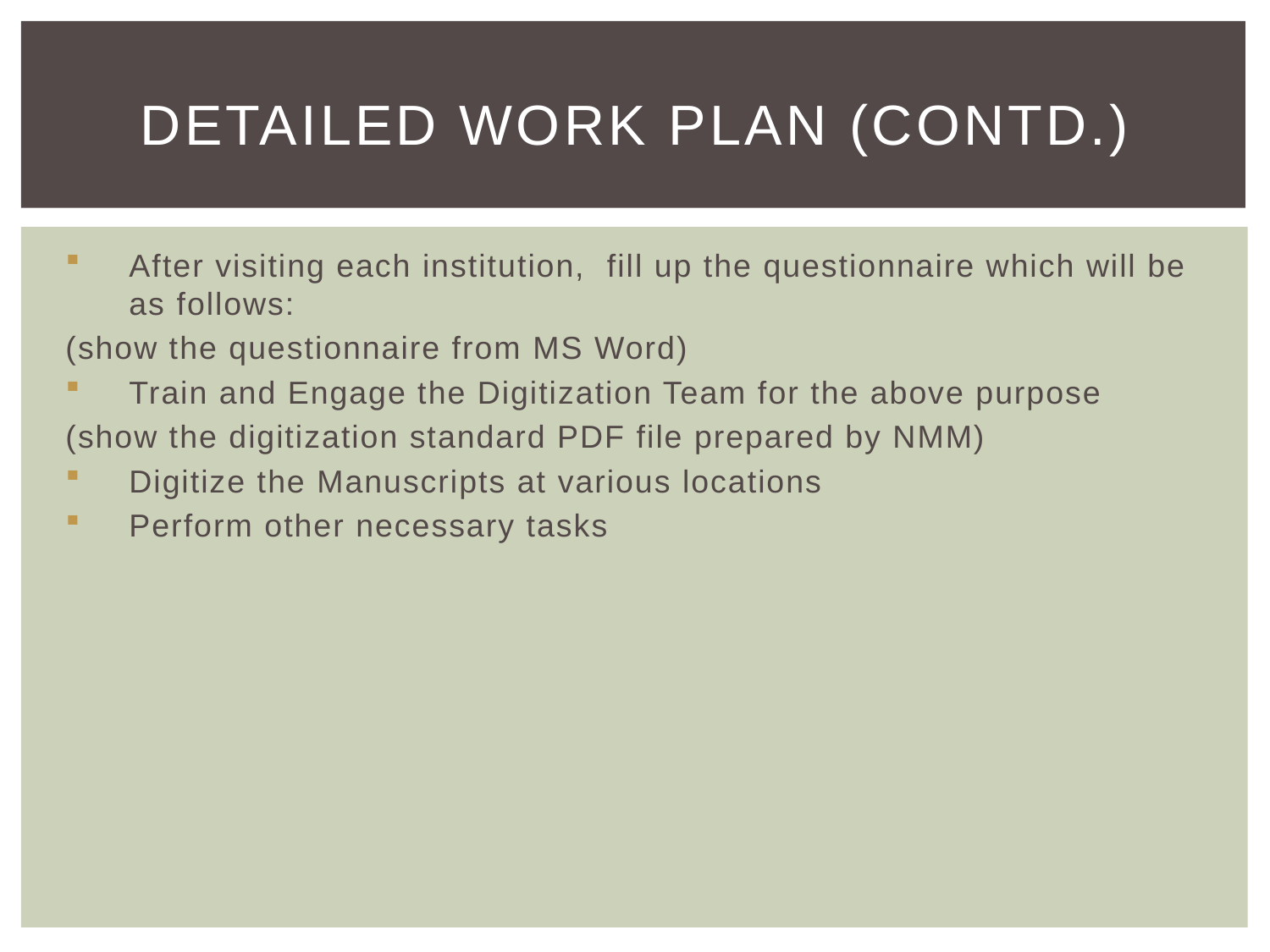

# Detailed work Plan (contd.)
After visiting each institution,  fill up the questionnaire which will be as follows:
(show the questionnaire from MS Word)
Train and Engage the Digitization Team for the above purpose
(show the digitization standard PDF file prepared by NMM)
Digitize the Manuscripts at various locations
Perform other necessary tasks